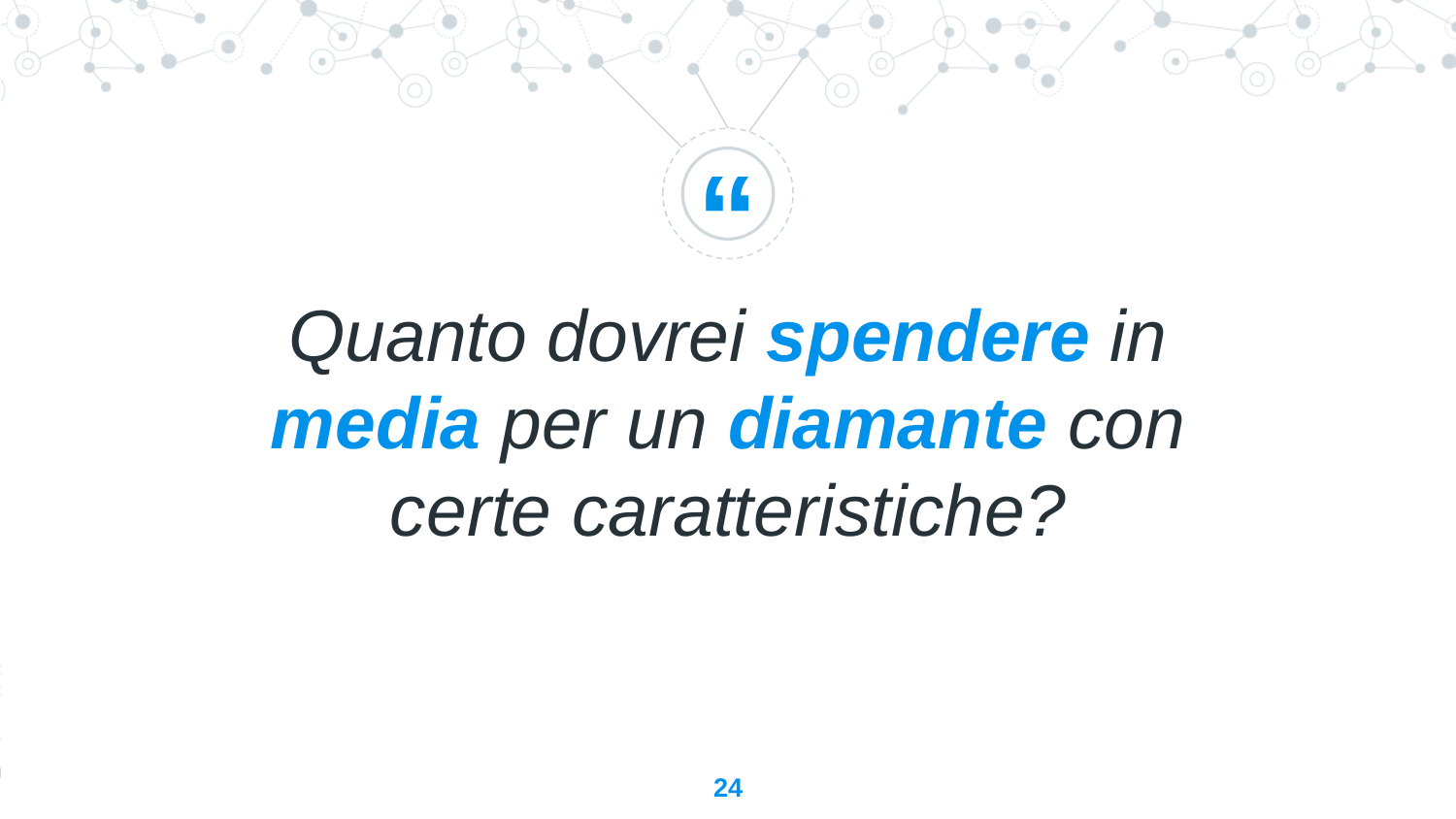

Quanto dovrei spendere in media per un diamante con certe caratteristiche?
24